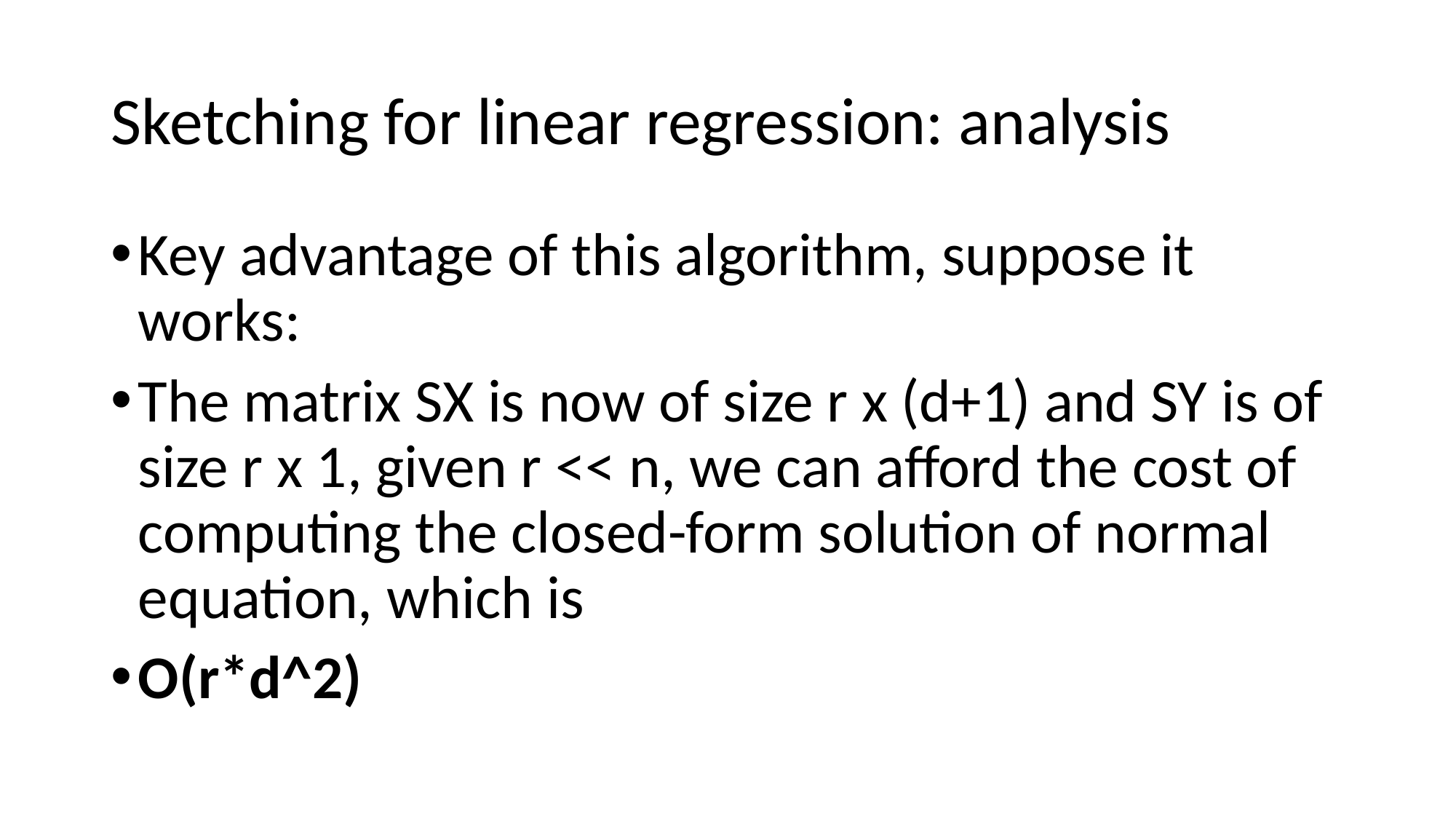

# Sketching for linear regression: analysis
Key advantage of this algorithm, suppose it works:
The matrix SX is now of size r x (d+1) and SY is of size r x 1, given r << n, we can afford the cost of computing the closed-form solution of normal equation, which is
O(r*d^2)